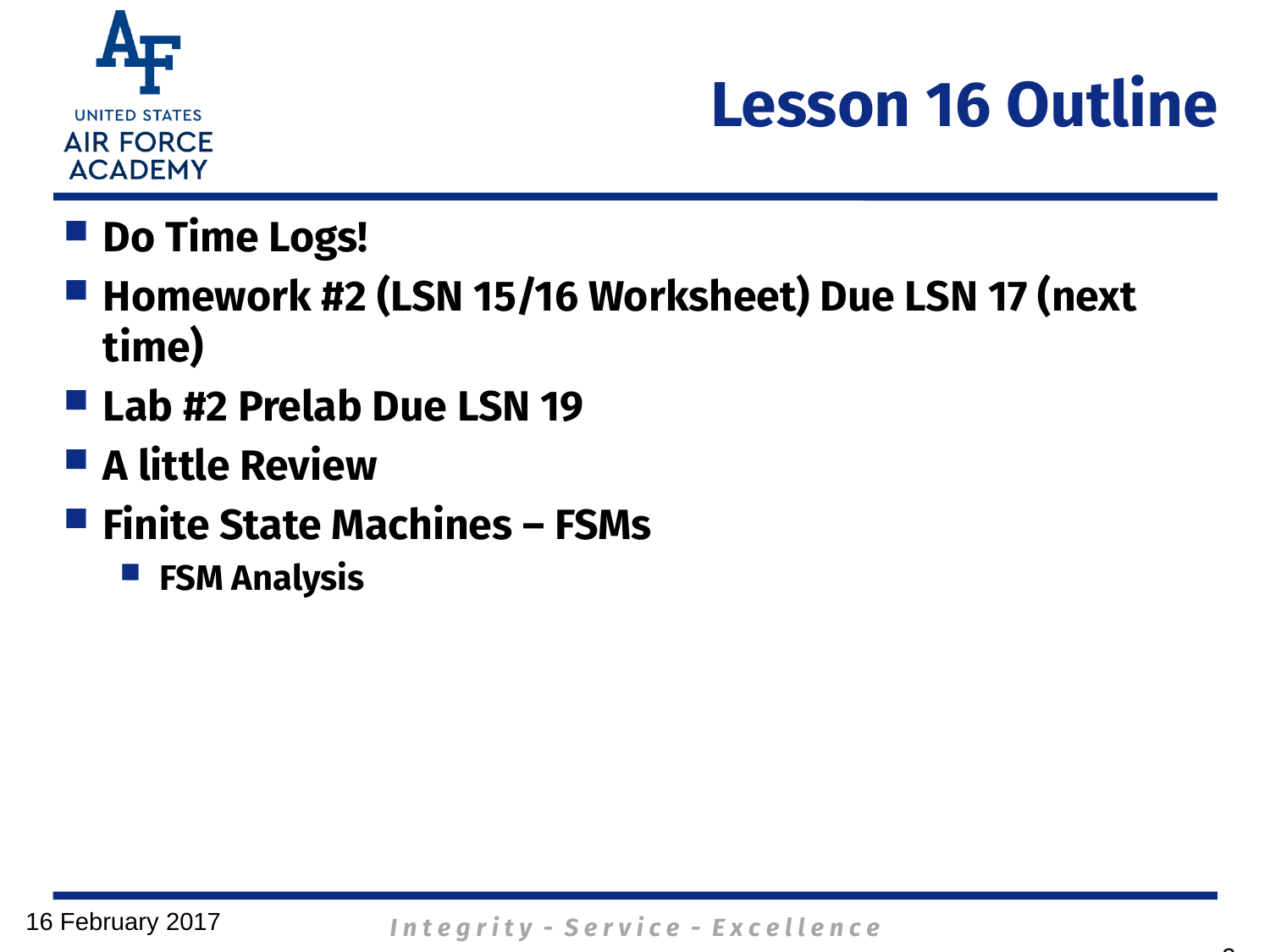

# Lesson 16 Outline
Do Time Logs!
Homework #2 (LSN 15/16 Worksheet) Due LSN 17 (next time)
Lab #2 Prelab Due LSN 19
A little Review
Finite State Machines – FSMs
FSM Analysis

16 February 2017

2